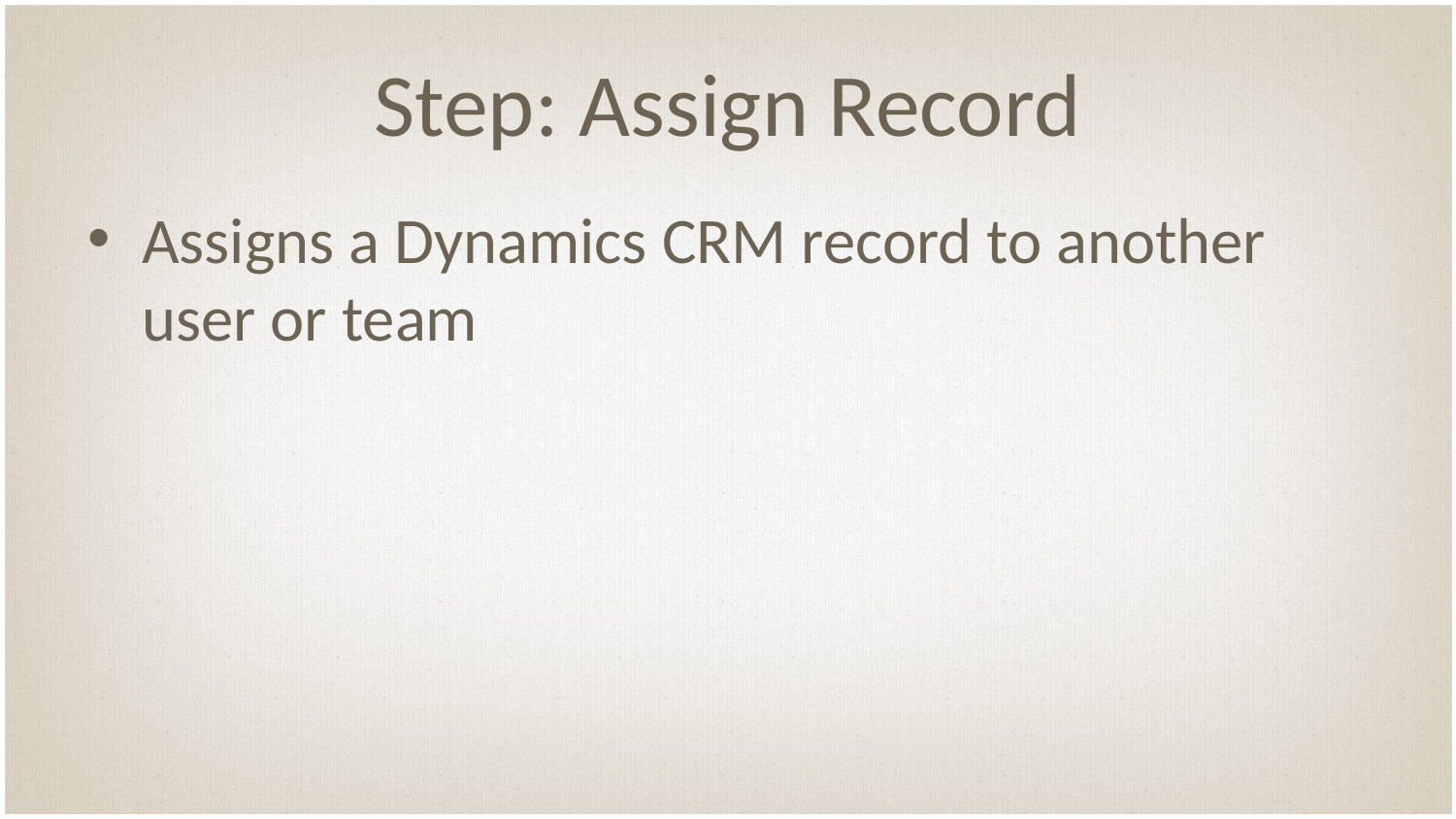

# Step: Assign Record
Assigns a Dynamics CRM record to another user or team